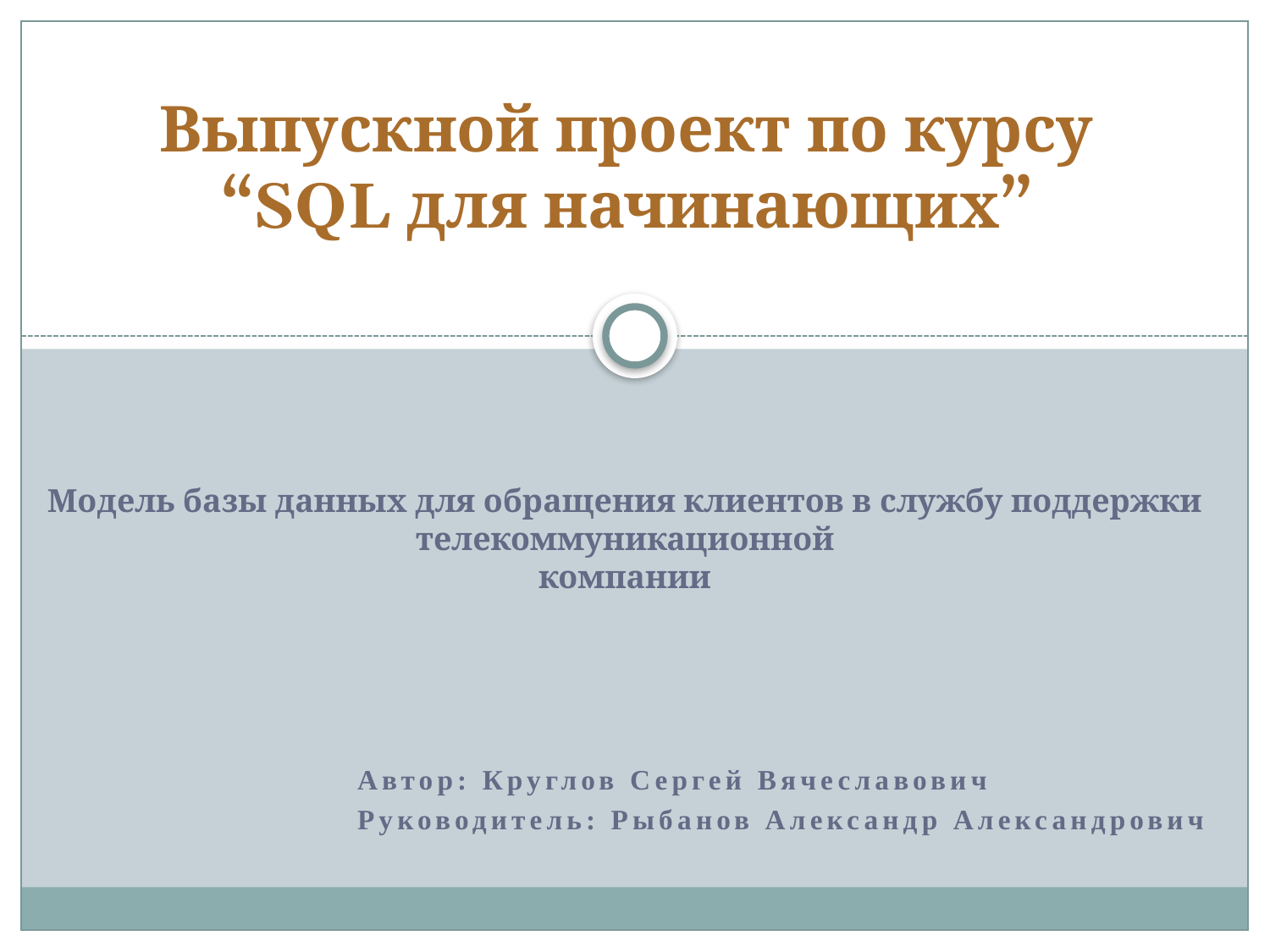

# Выпускной проект по курсу “SQL для начинающих”

Модель базы данных для обращения клиентов в службу поддержки телекоммуникационной
компании

Автор: Круглов Сергей Вячеславович
Руководитель: Рыбанов Александр Александрович